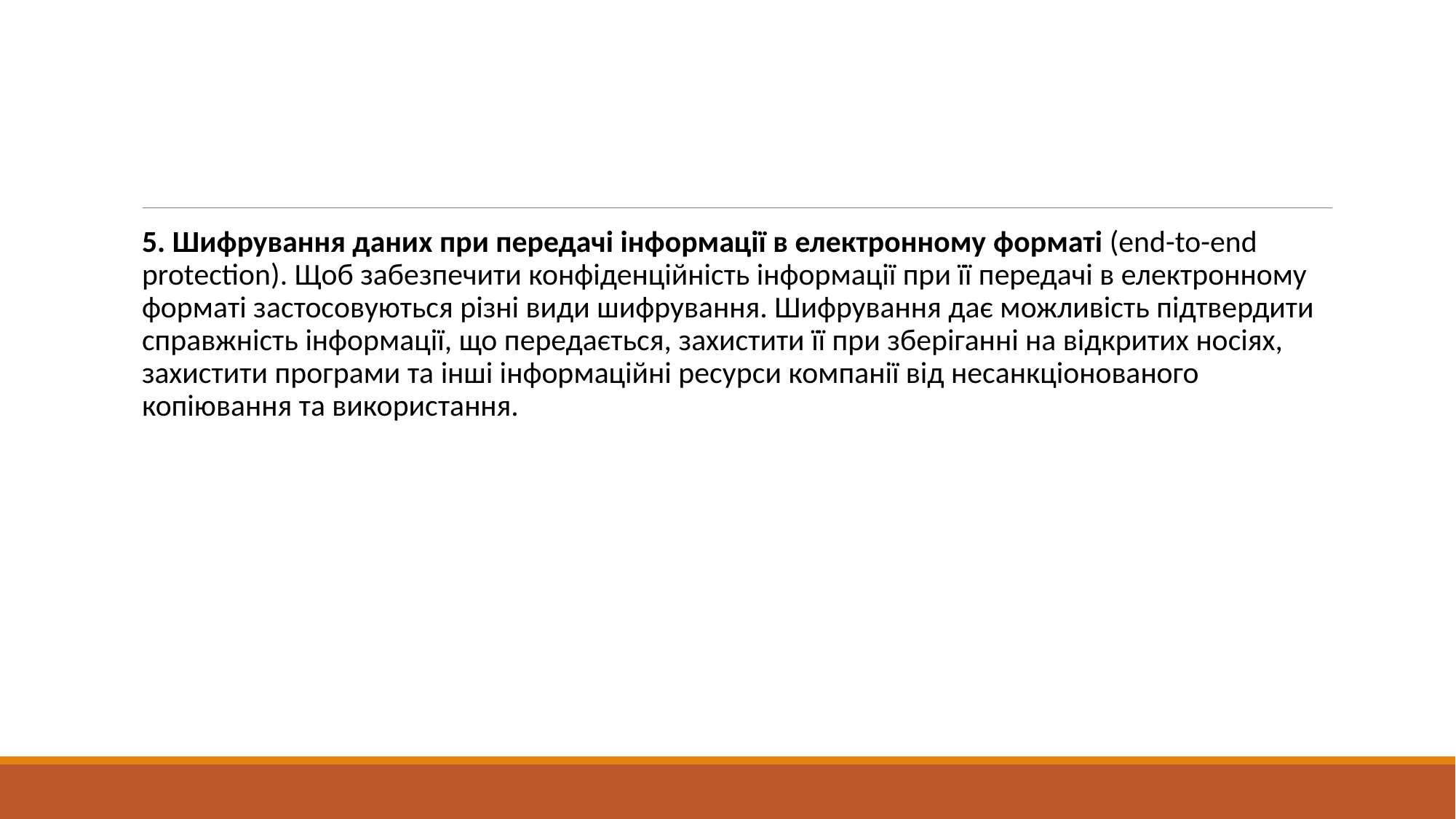

#
5. Шифрування даних при передачі інформації в електронному форматі (end-to-end protection). Щоб забезпечити конфіденційність інформації при її передачі в електронному форматі застосовуються різні види шифрування. Шифрування дає можливість підтвердити справжність інформації, що передається, захистити її при зберіганні на відкритих носіях, захистити програми та інші інформаційні ресурси компанії від несанкціонованого копіювання та використання.